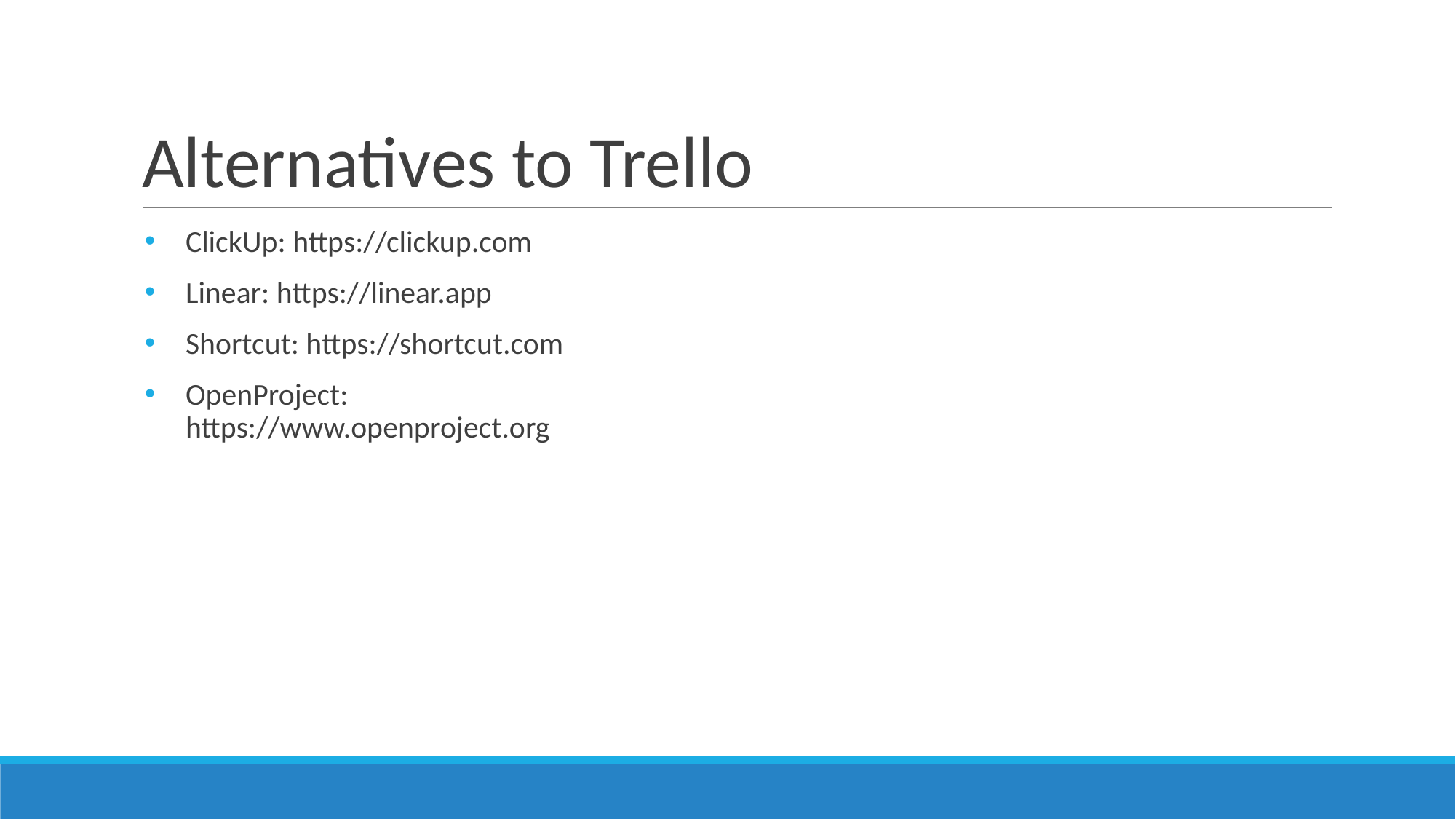

# Alternatives to Trello
ClickUp: https://clickup.com
Linear: https://linear.app
Shortcut: https://shortcut.com
OpenProject: https://www.openproject.org